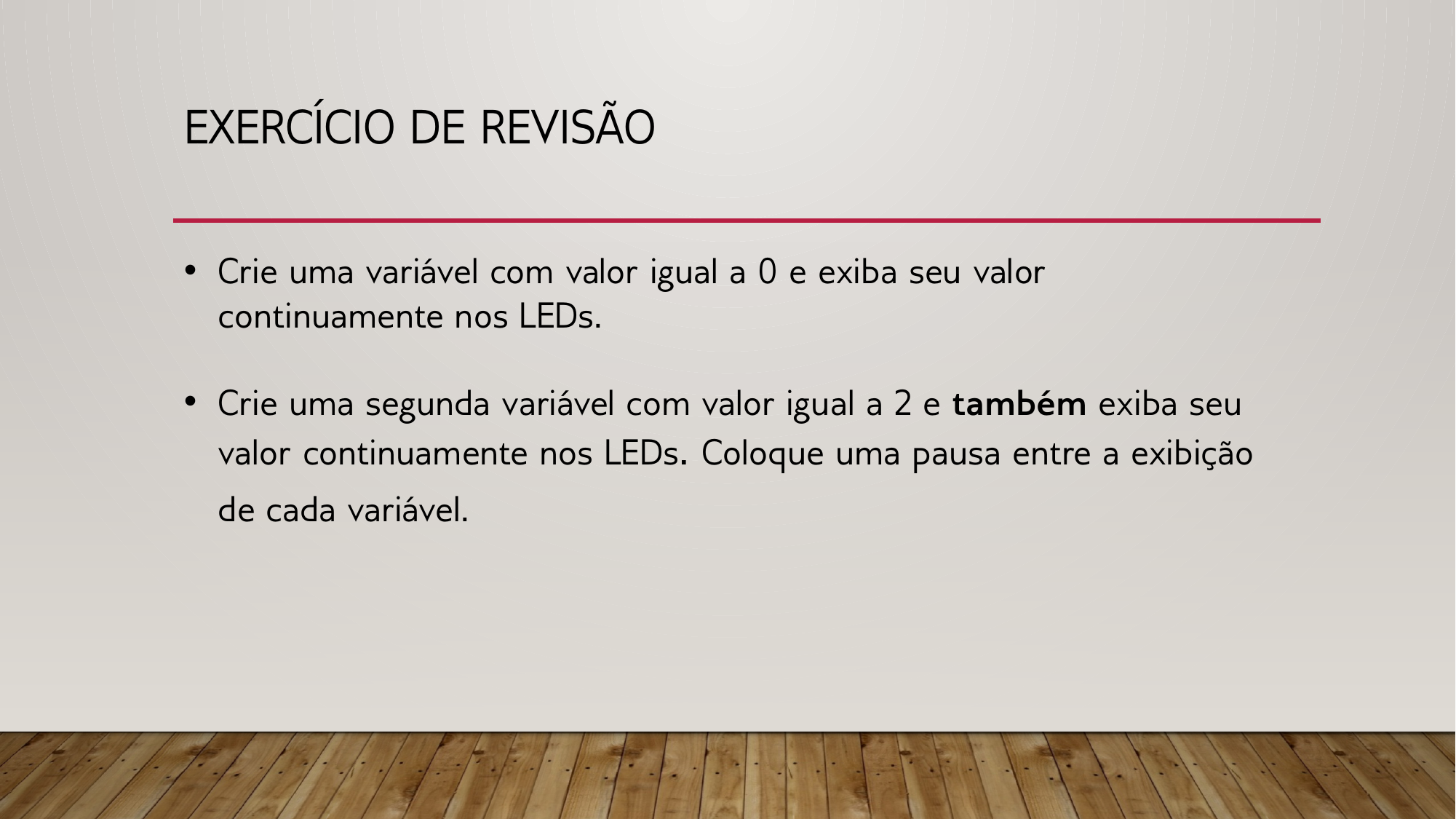

# Exercício de revisão
Crie uma variável com valor igual a 0 e exiba seu valor continuamente nos LEDs.

Crie uma segunda variável com valor igual a 2 e também exiba seu valor continuamente nos LEDs. Coloque uma pausa entre a exibição de cada variável.